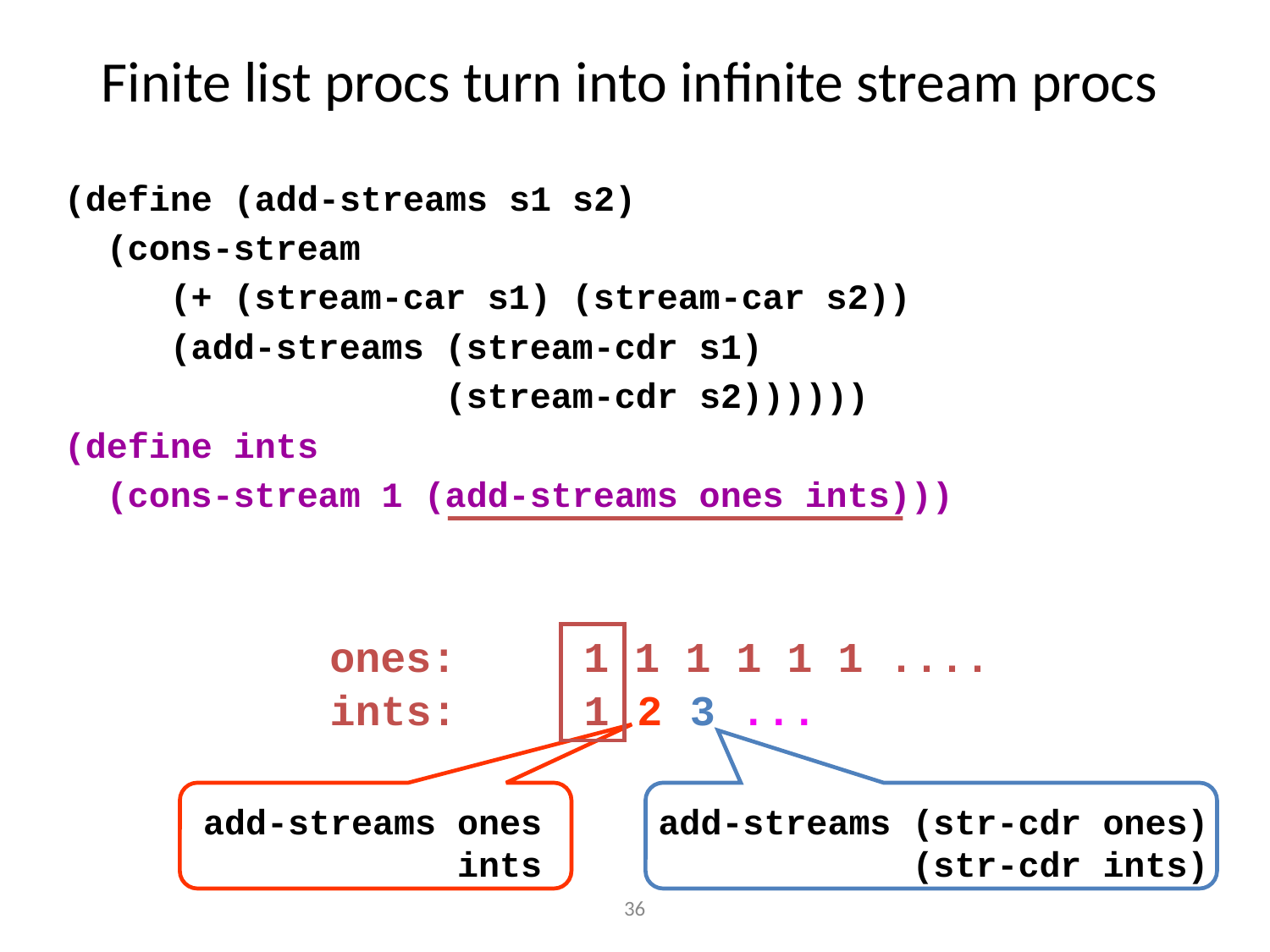

# Finite list procs turn into infinite stream procs
(define (add-streams s1 s2)
  (cons-stream
     (+ (stream-car s1) (stream-car s2))
     (add-streams (stream-cdr s1)
                  (stream-cdr s2))))))
(define ints
  (cons-stream 1 (add-streams ones ints)))

ones:     1 1 1 1 1 1 ....

ints:     1
2
3 ...

add-streams ones
            ints

add-streams (str-cdr ones)
            (str-cdr ints)
36